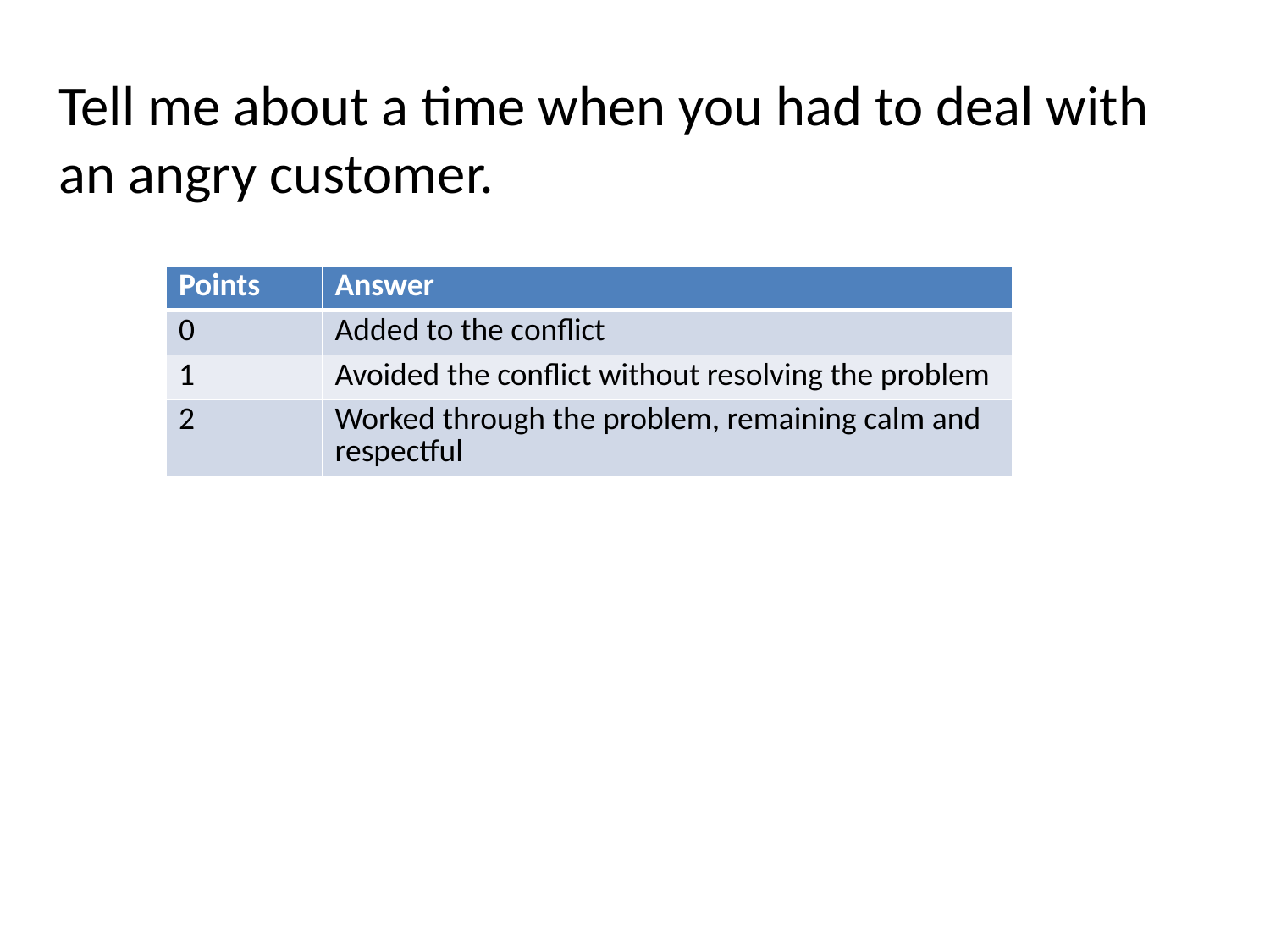

Tell me about a time when you had to deal with an angry customer.
| Points | Answer |
| --- | --- |
| 0 | Added to the conflict |
| 1 | Avoided the conflict without resolving the problem |
| 2 | Worked through the problem, remaining calm and respectful |